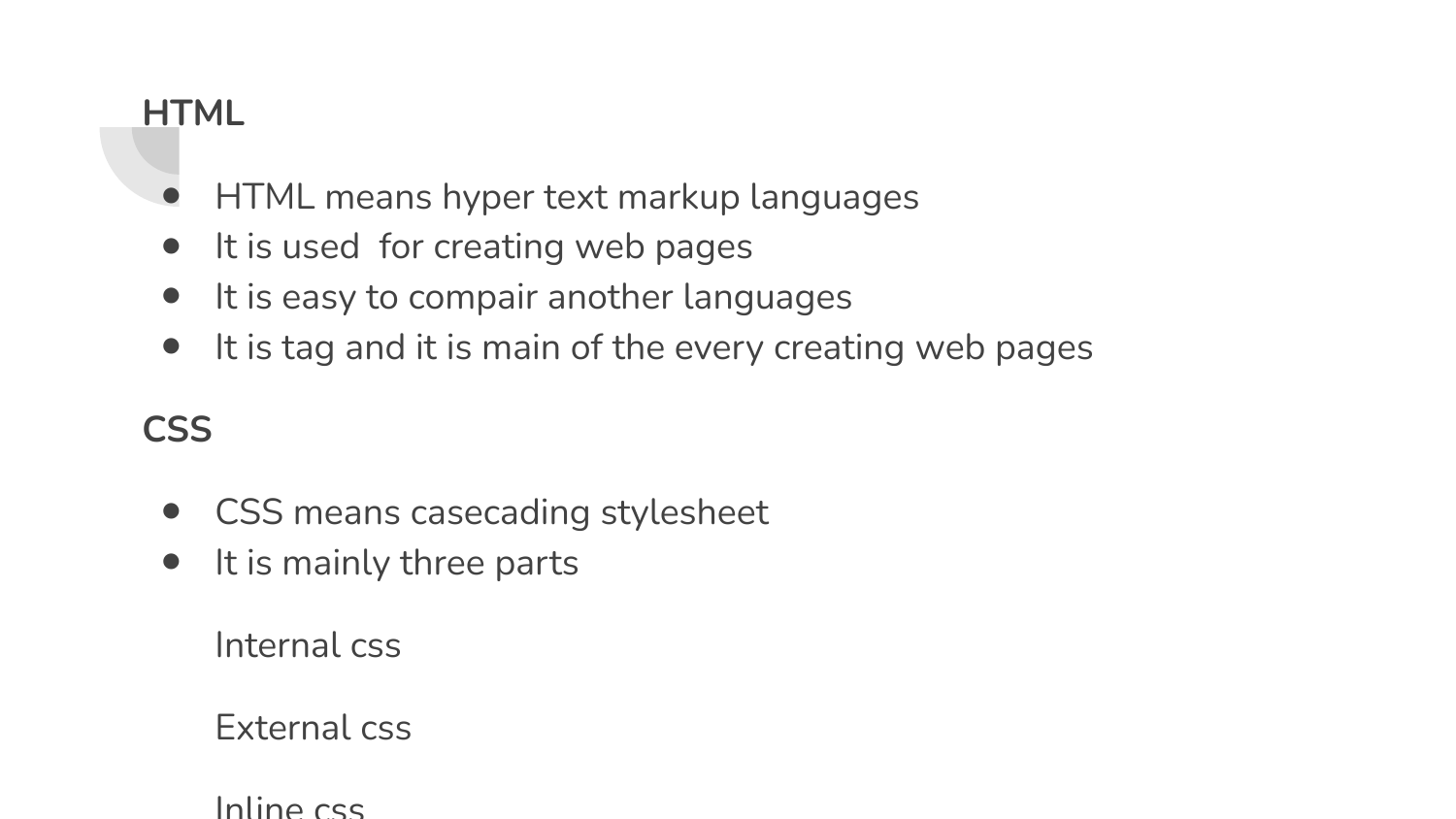

HTML
HTML means hyper text markup languages
It is used  for creating web pages
It is easy to compair another languages
It is tag and it is main of the every creating web pages
CSS
CSS means casecading stylesheet
It is mainly three parts
Internal css
External css
Inline css